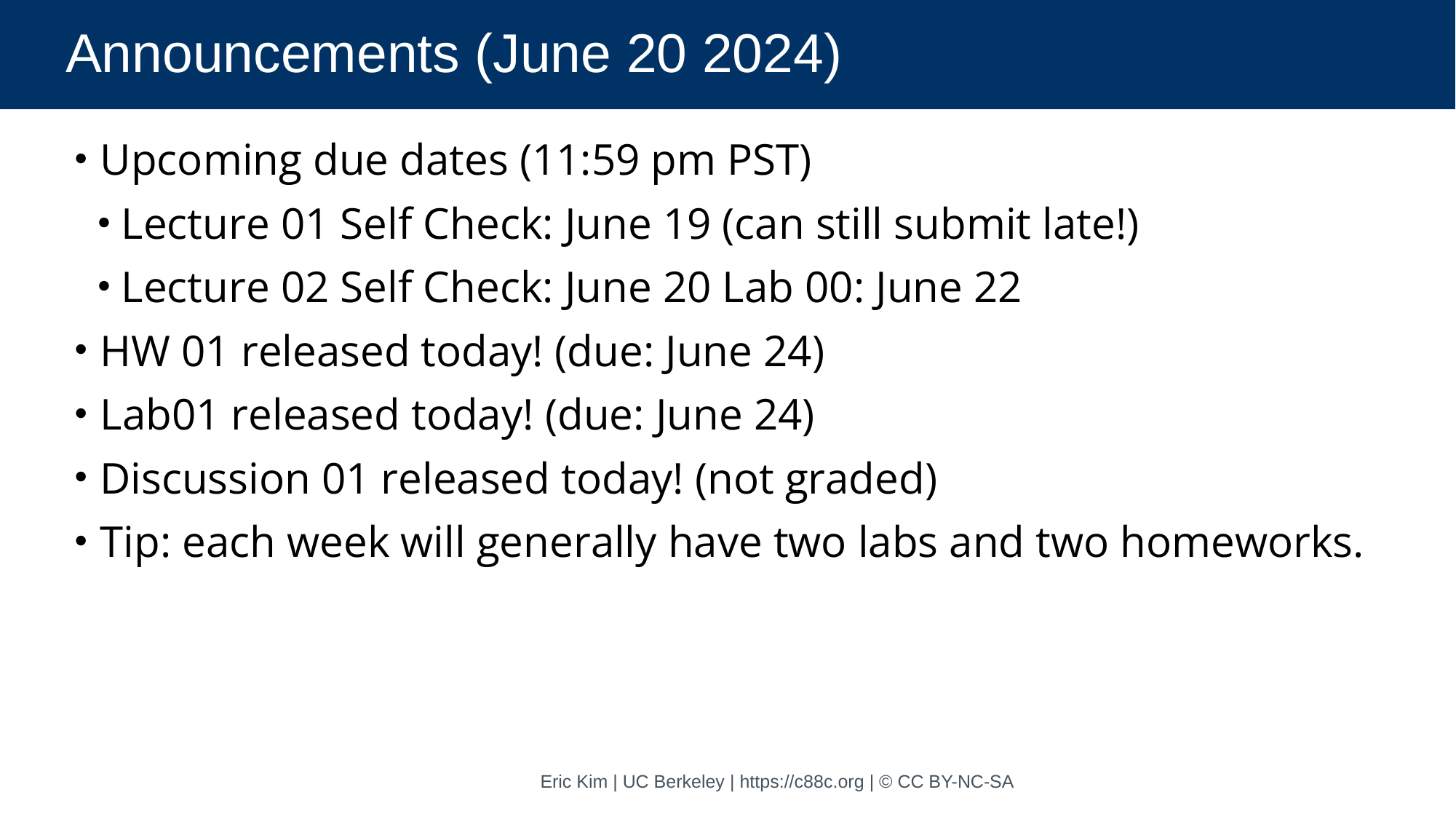

# Announcements (June 20 2024)
 Upcoming due dates (11:59 pm PST)
 Lecture 01 Self Check: June 19 (can still submit late!)
 Lecture 02 Self Check: June 20 Lab 00: June 22
 HW 01 released today! (due: June 24)
 Lab01 released today! (due: June 24)
 Discussion 01 released today! (not graded)
 Tip: each week will generally have two labs and two homeworks.

Eric Kim | UC Berkeley | https://c88c.org | © CC BY-NC-SA